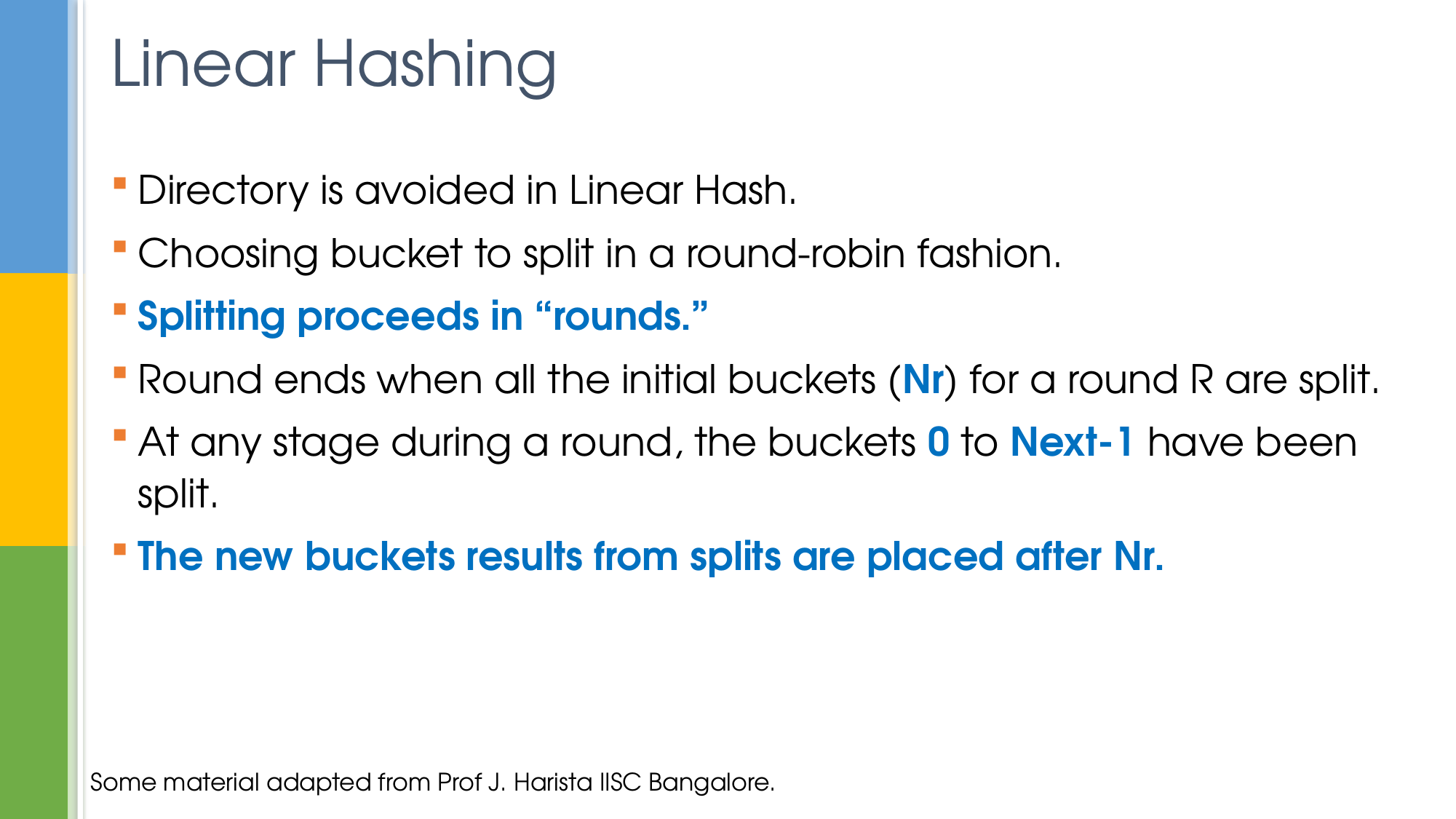

# Linear Hashing
Directory is avoided in Linear Hash.
Choosing bucket to split in a round-robin fashion.
Splitting proceeds in “rounds.”
Round ends when all the initial buckets (Nr) for a round R are split.
At any stage during a round, the buckets 0 to Next-1 have been split.
The new buckets results from splits are placed after Nr.
Some material adapted from Prof J. Harista IISC Bangalore.